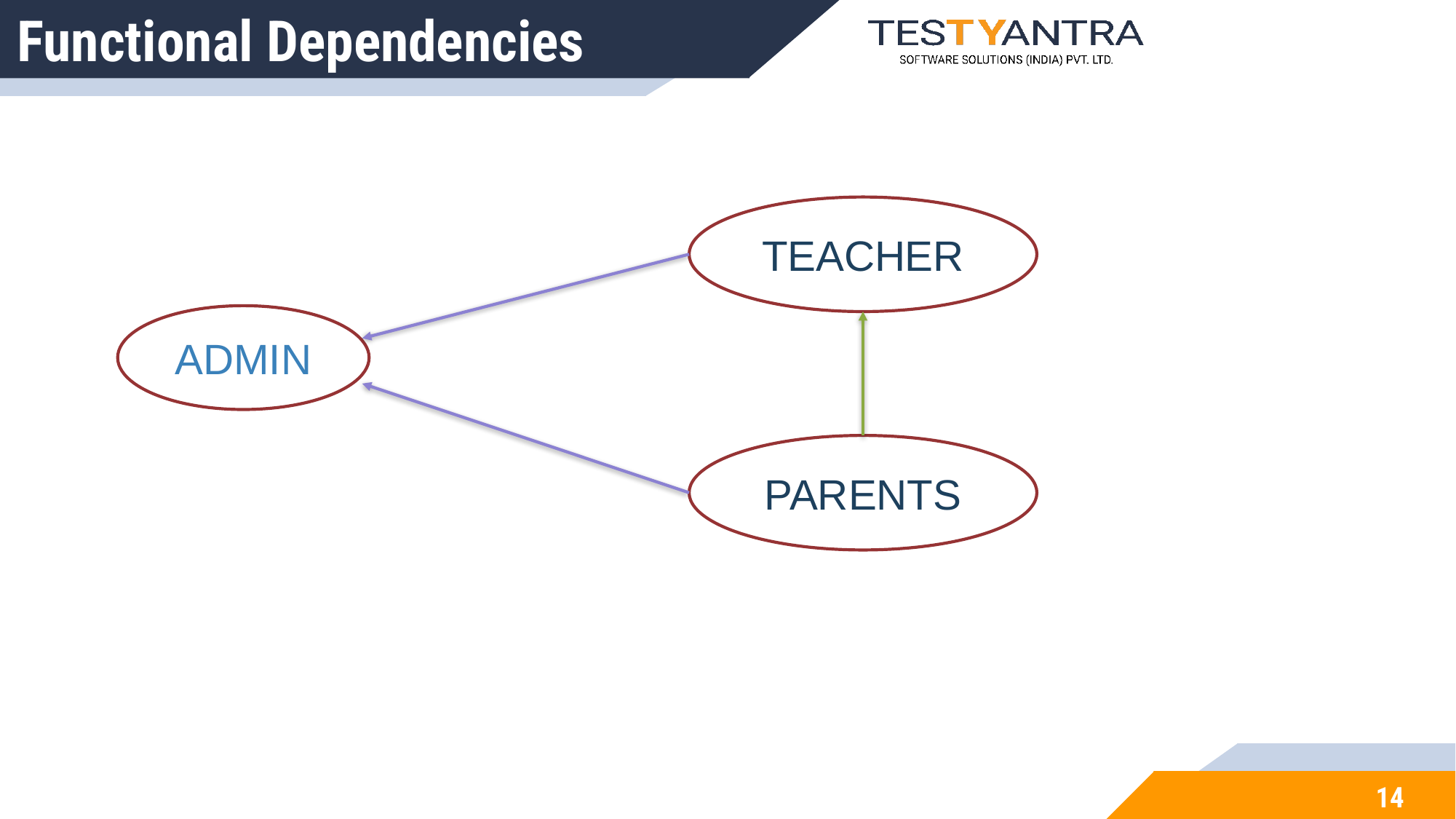

# Functional Dependencies
TEACHER
ADMIN
PARENTS
14